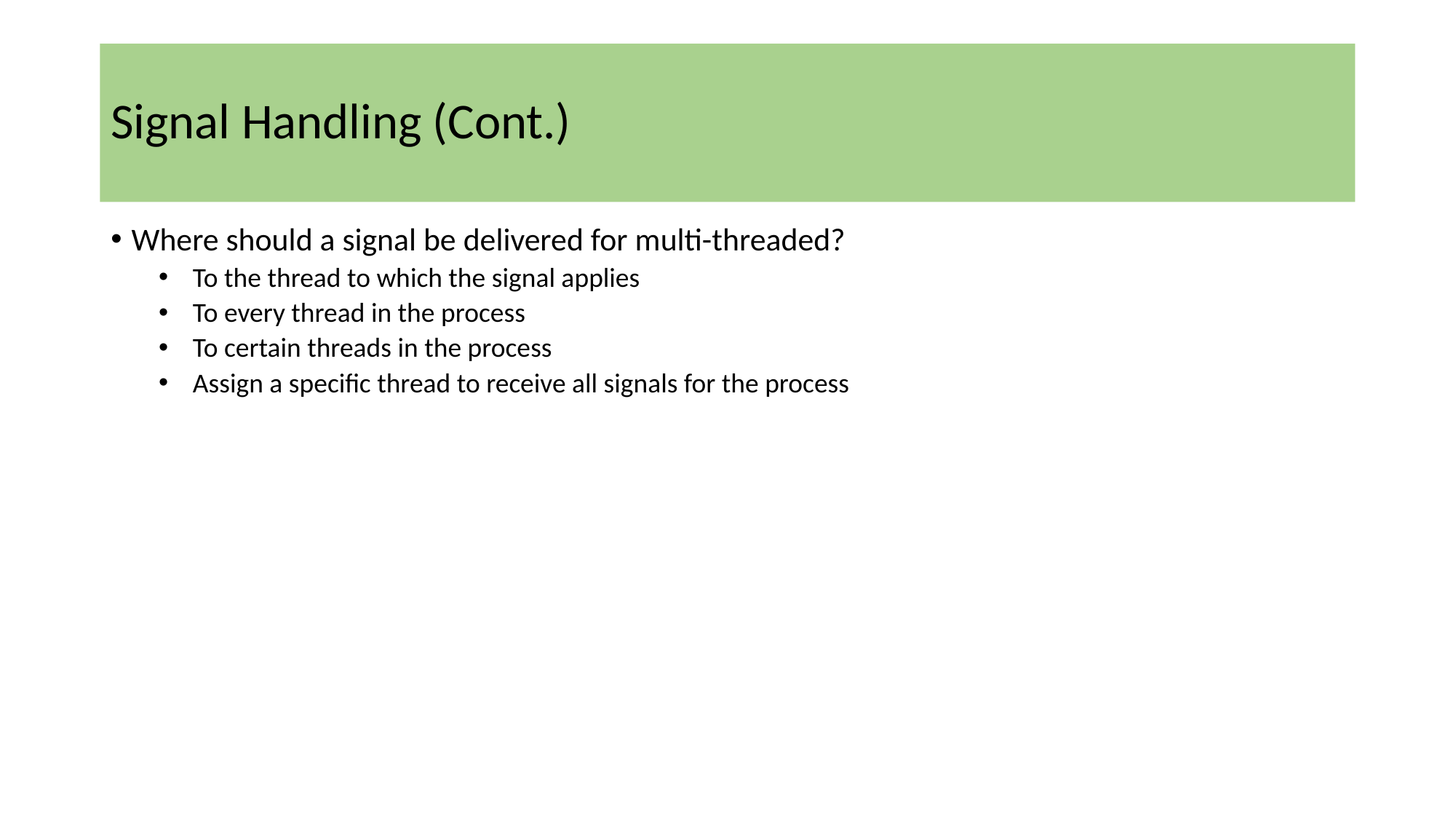

# Signal Handling (Cont.)
Where should a signal be delivered for multi-threaded?
To the thread to which the signal applies
To every thread in the process
To certain threads in the process
Assign a specific thread to receive all signals for the process